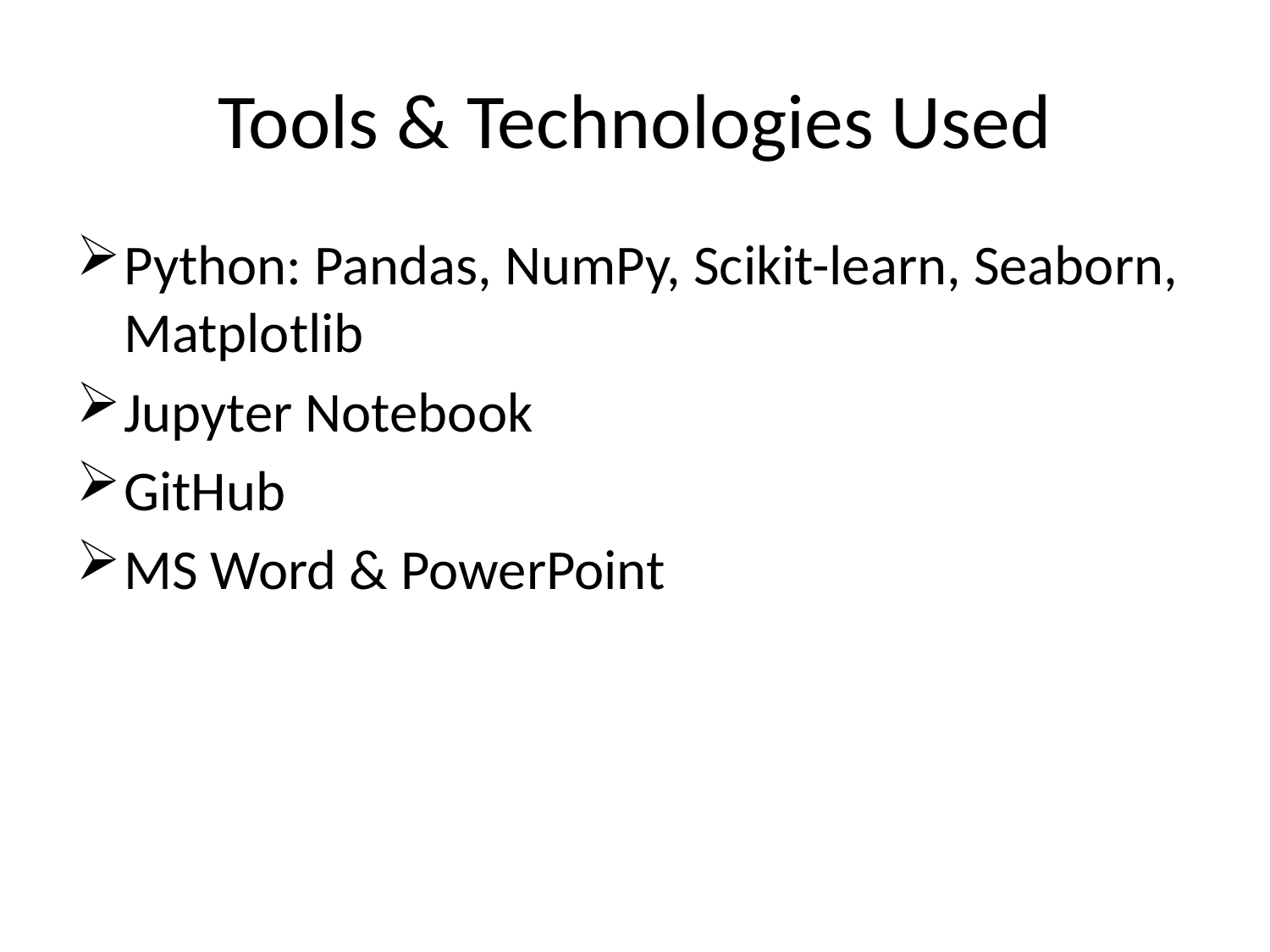

# Tools & Technologies Used
Python: Pandas, NumPy, Scikit-learn, Seaborn, Matplotlib
Jupyter Notebook
GitHub
MS Word & PowerPoint